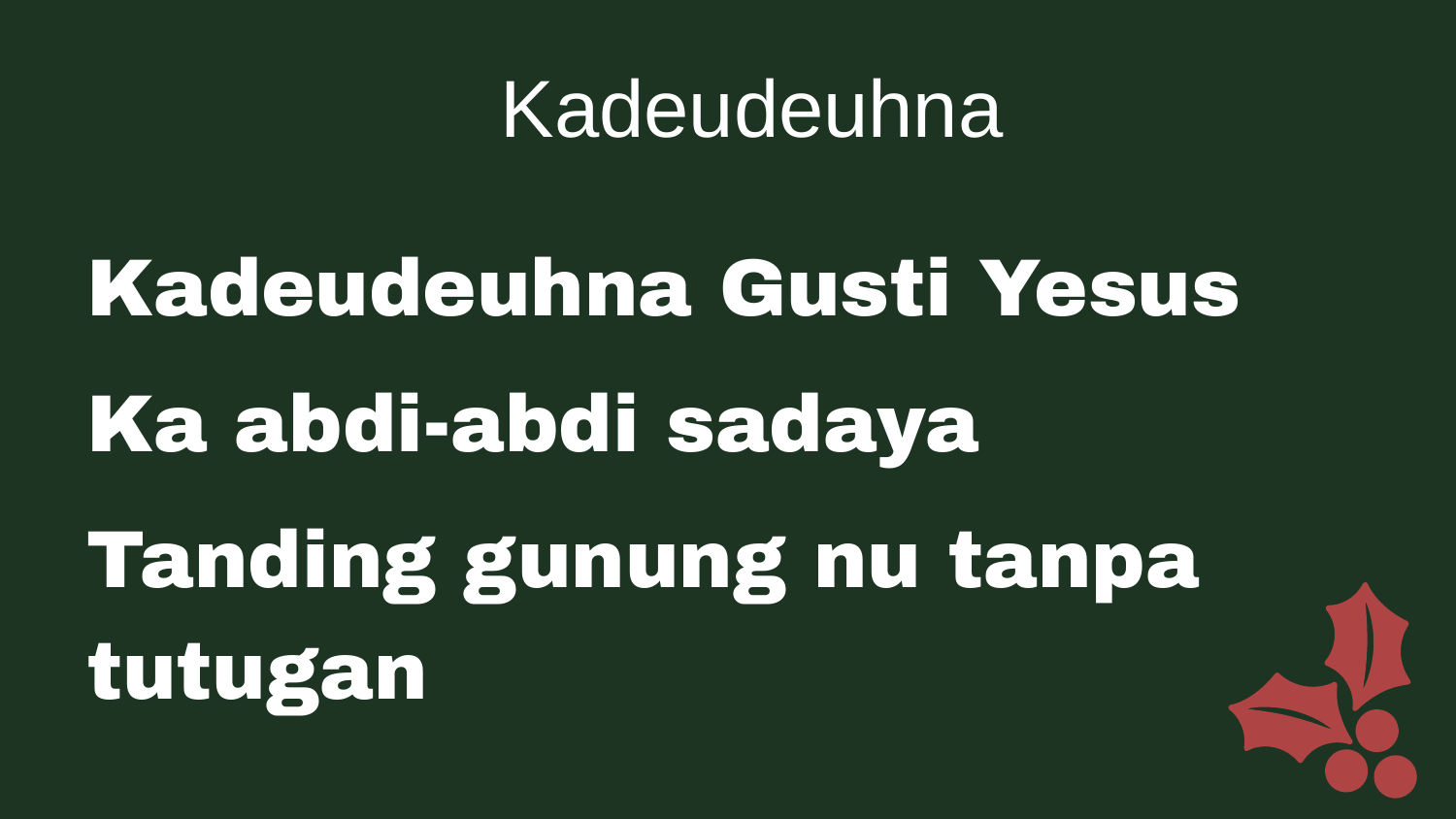

Kadeudeuhna
Kadeudeuhna Gusti Yesus
Ka abdi-abdi sadaya
Tanding gunung nu tanpa tutugan